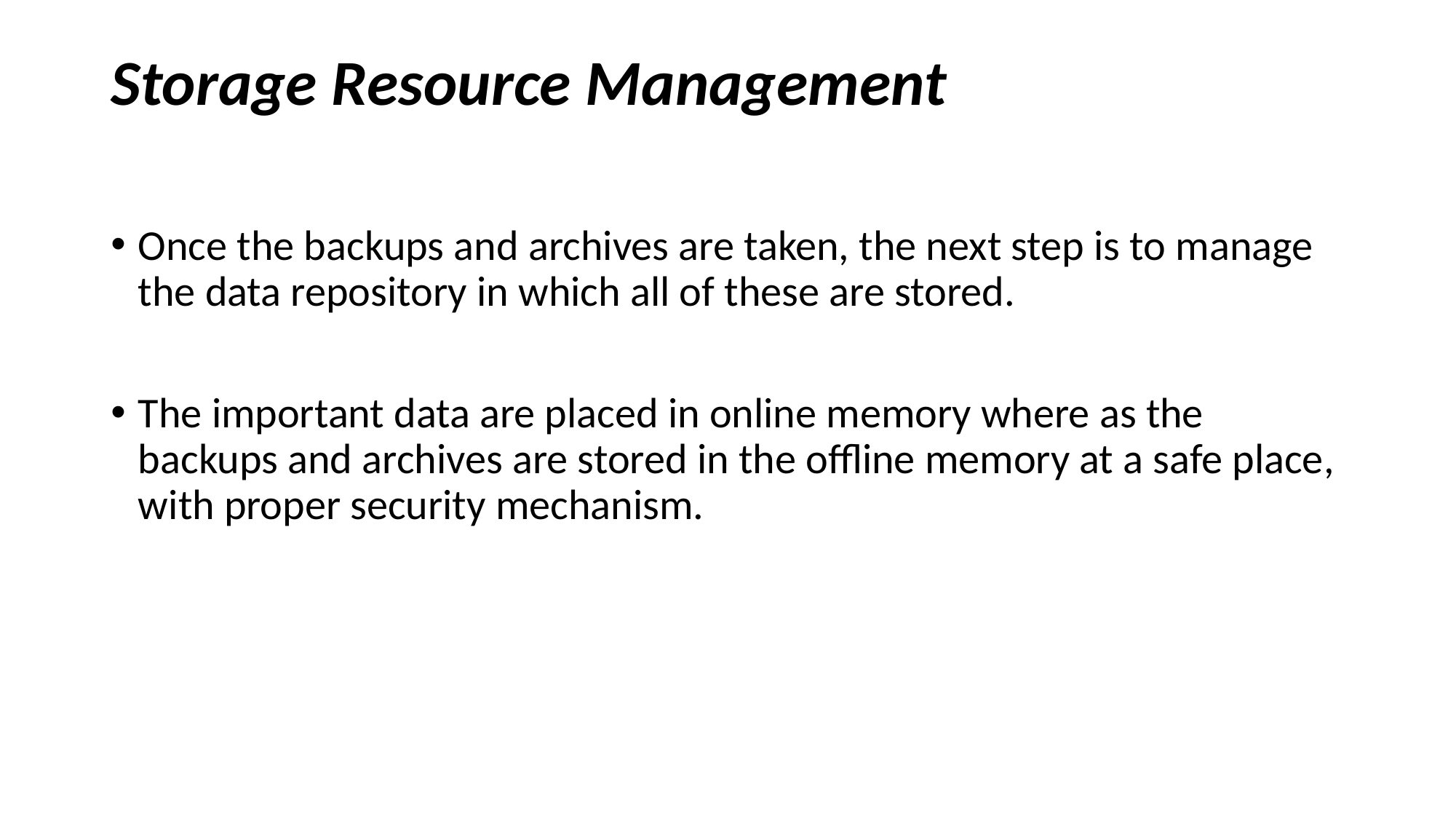

# Storage Resource Management
Once the backups and archives are taken, the next step is to manage the data repository in which all of these are stored.

The important data are placed in online memory where as the backups and archives are stored in the offline memory at a safe place, with proper security mechanism.